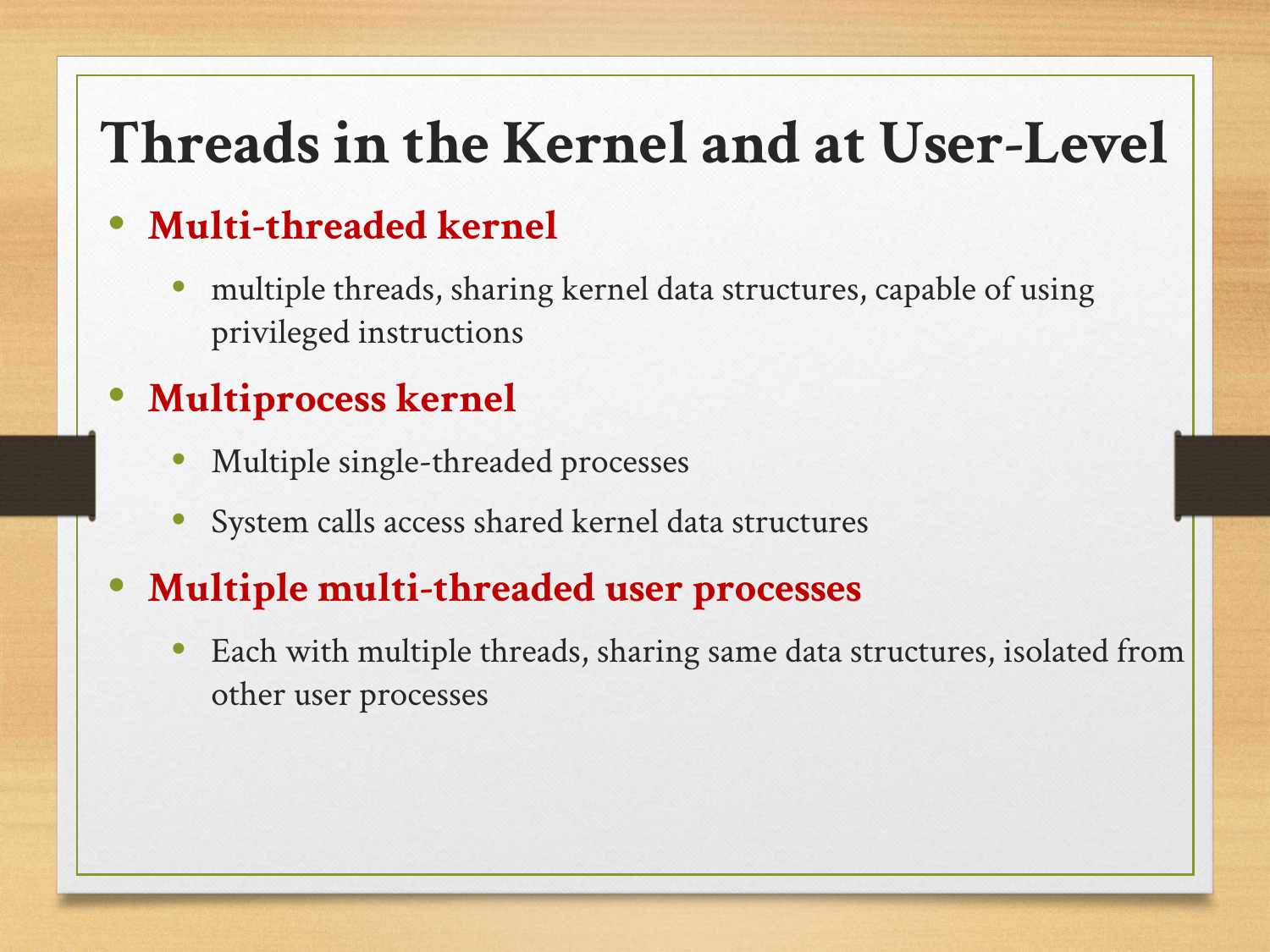

Threads in the Kernel and at User-Level
Multi-threaded kernel
multiple threads, sharing kernel data structures, capable of using privileged instructions
Multiprocess kernel
Multiple single-threaded processes
System calls access shared kernel data structures
Multiple multi-threaded user processes
Each with multiple threads, sharing same data structures, isolated from other user processes